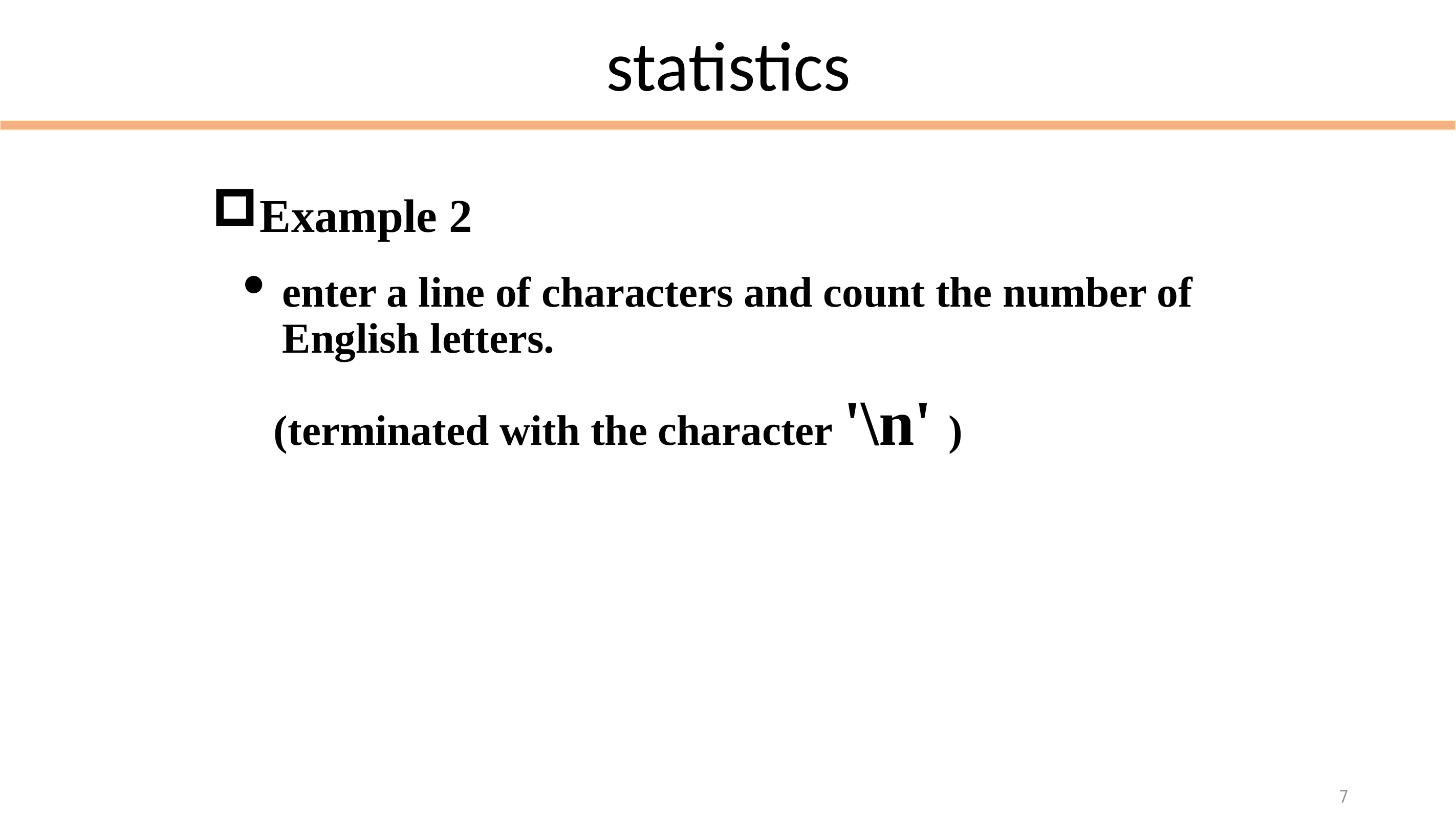

# statistics
Example 2
enter a line of characters and count the number of English letters.
   (terminated with the character '\n' )
7